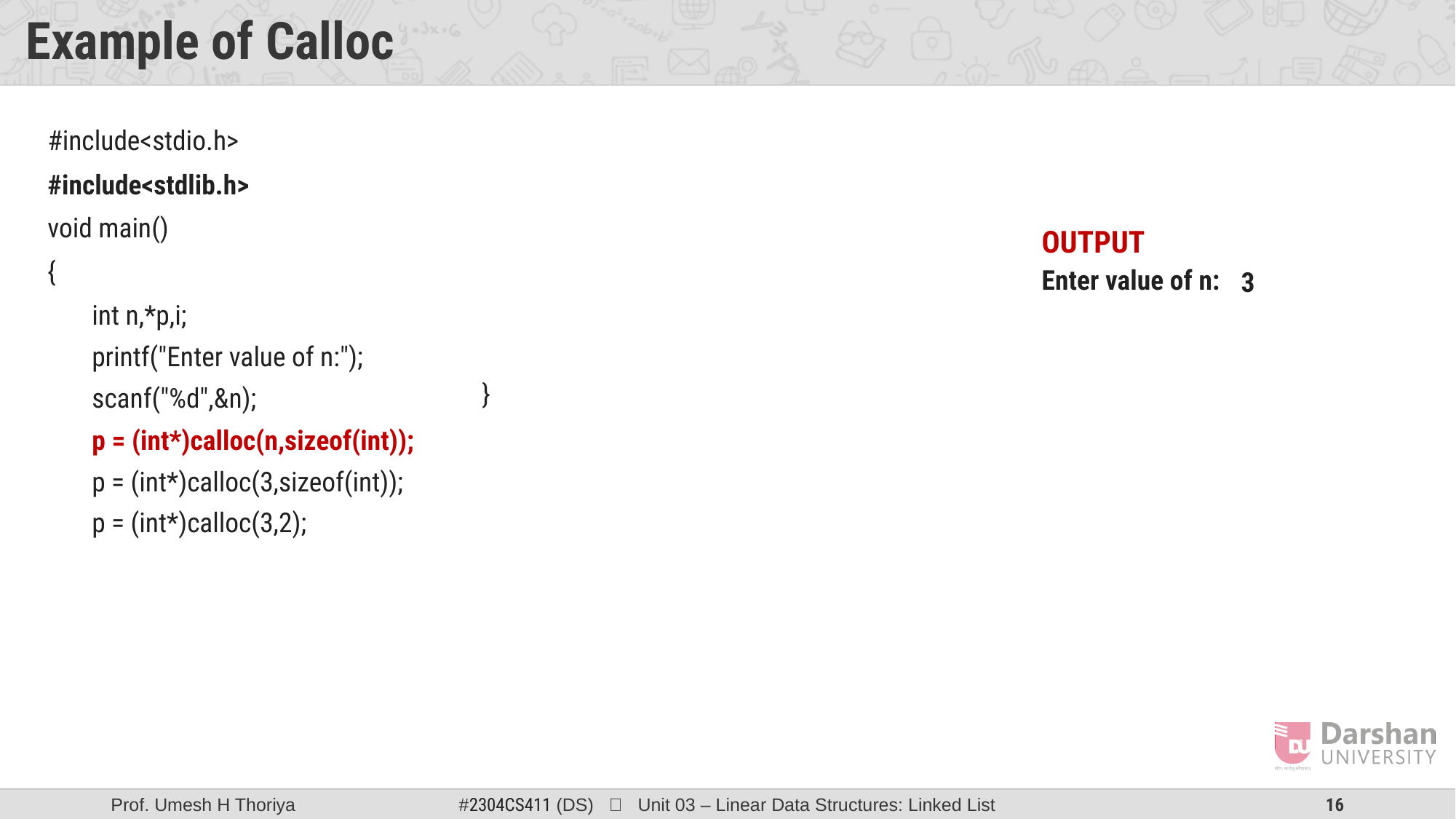

# Example of Calloc
#include<stdio.h>
#include<stdlib.h>
void main()
OUTPUT
{
Enter value of n:
3
int n,*p,i;
printf("Enter value of n:");
}
scanf("%d",&n);
p = (int*)calloc(n,sizeof(int));
p = (int*)calloc(3,sizeof(int));
p = (int*)calloc(3,2);